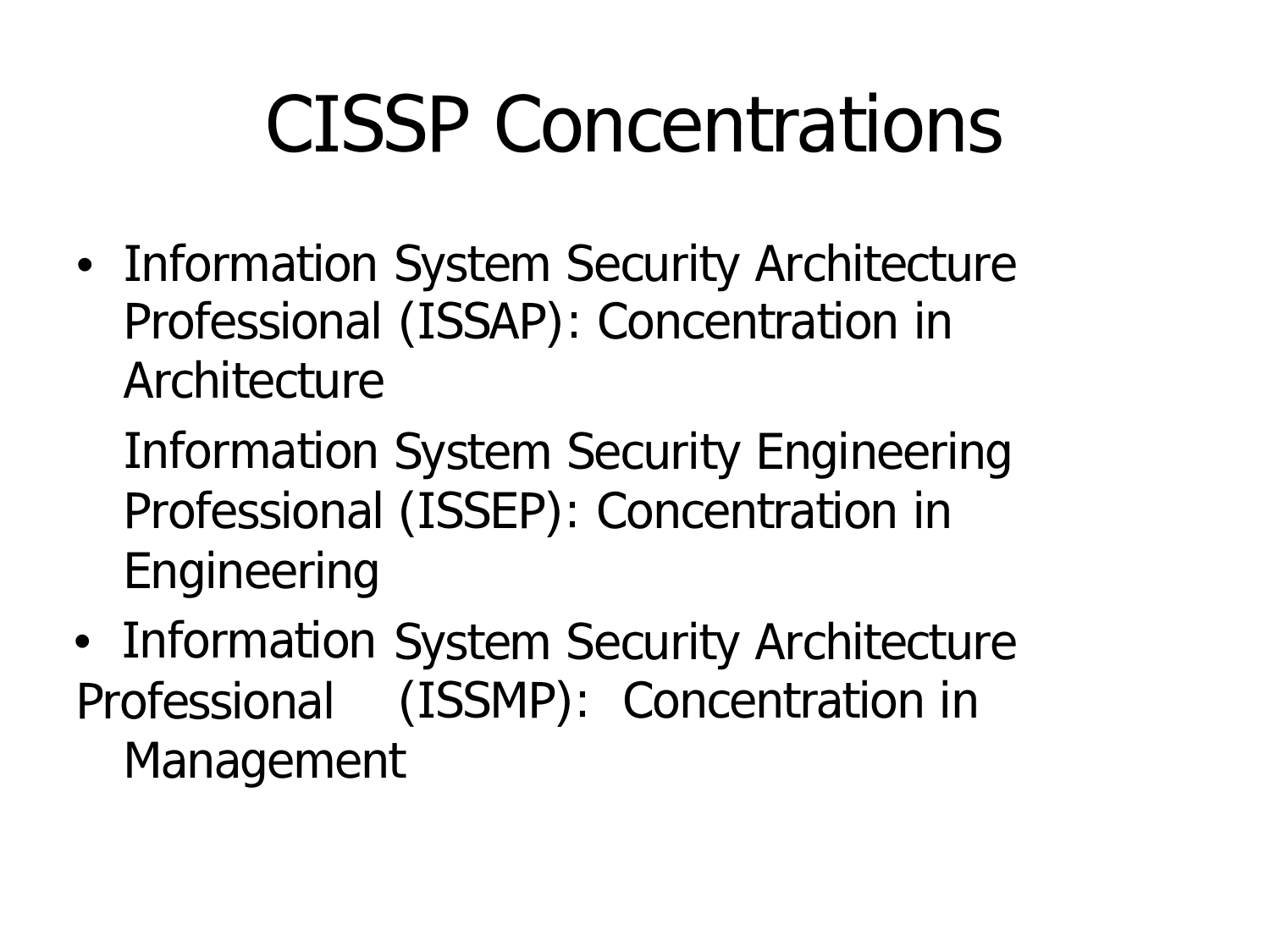

CISSP
Concentrations
•  Information
Professional
Architecture
	Information Professional Engineering
•  Information
Professional
System Security Architecture
(ISSAP): Concentration in
System Security Engineering
(ISSEP): Concentration in
System Security Architecture
(ISSMP):
Concentration in
Management